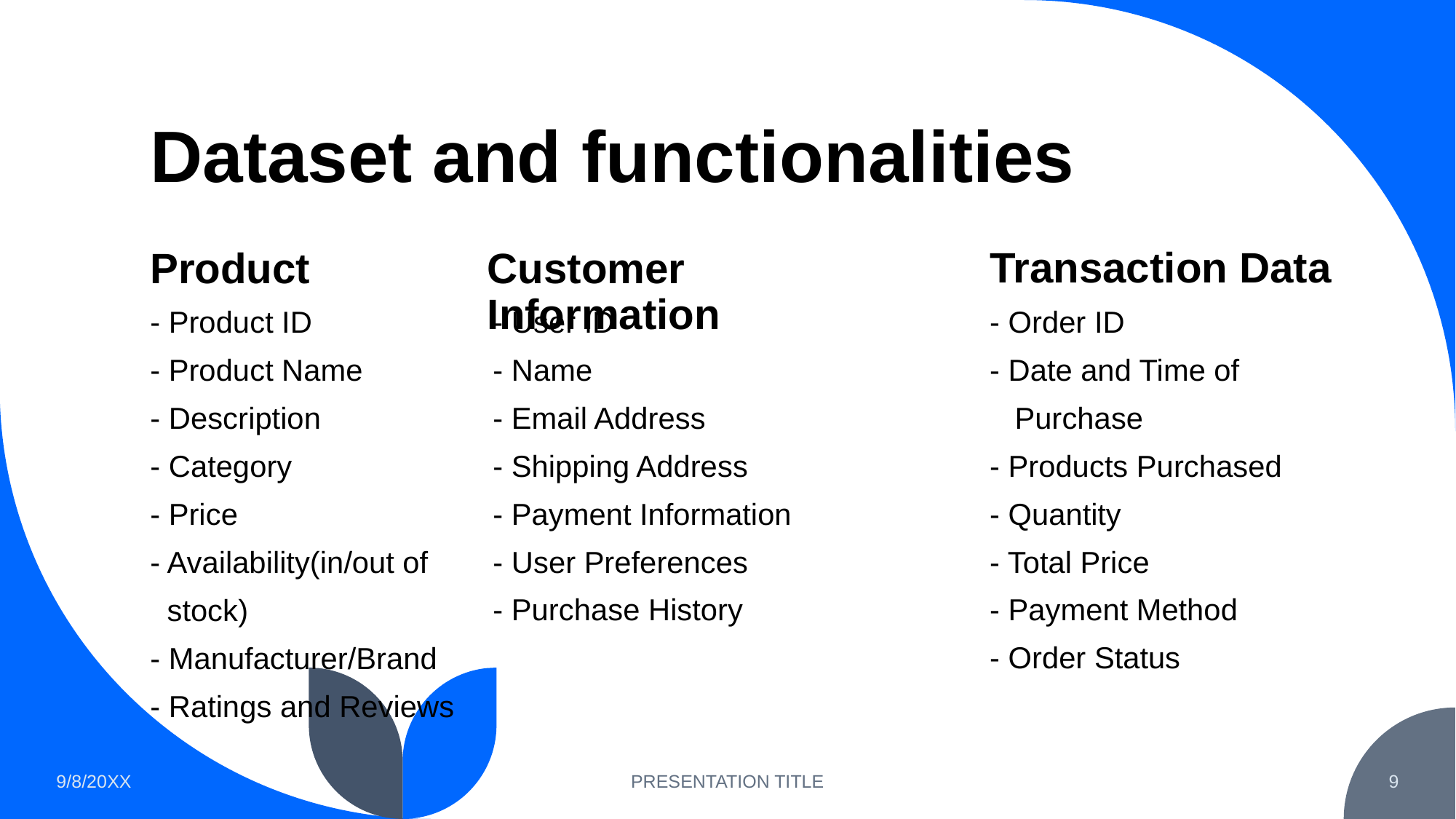

# Dataset and functionalities
Transaction Data
Product
Customer Information
- Product ID
- Product Name
- Description
- Category
- Price
- Availability(in/out of
  stock)
- Manufacturer/Brand
- Ratings and Reviews
- User ID
- Name
- Email Address
- Shipping Address
- Payment Information
- User Preferences
- Purchase History
- Order ID
- Date and Time of
   Purchase
- Products Purchased
- Quantity
- Total Price
- Payment Method
- Order Status
9/8/20XX
PRESENTATION TITLE
9